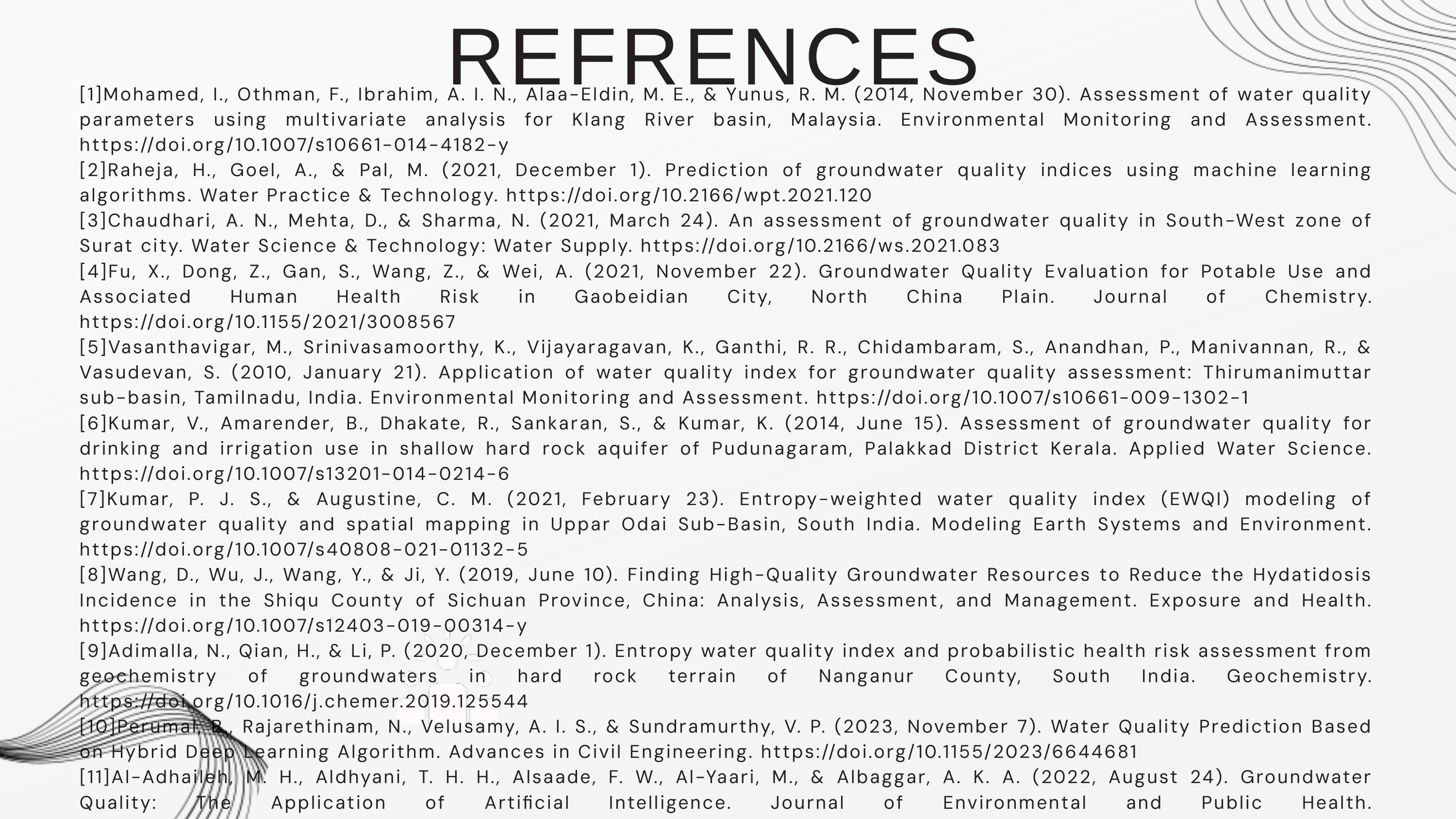

REFRENCES
[1]Mohamed, I., Othman, F., Ibrahim, A. I. N., Alaa-Eldin, M. E., & Yunus, R. M. (2014, November 30). Assessment of water quality parameters using multivariate analysis for Klang River basin, Malaysia. Environmental Monitoring and Assessment. https://doi.org/10.1007/s10661-014-4182-y
[2]Raheja, H., Goel, A., & Pal, M. (2021, December 1). Prediction of groundwater quality indices using machine learning algorithms. Water Practice & Technology. https://doi.org/10.2166/wpt.2021.120
[3]Chaudhari, A. N., Mehta, D., & Sharma, N. (2021, March 24). An assessment of groundwater quality in South-West zone of Surat city. Water Science & Technology: Water Supply. https://doi.org/10.2166/ws.2021.083
[4]Fu, X., Dong, Z., Gan, S., Wang, Z., & Wei, A. (2021, November 22). Groundwater Quality Evaluation for Potable Use and Associated Human Health Risk in Gaobeidian City, North China Plain. Journal of Chemistry. https://doi.org/10.1155/2021/3008567
[5]Vasanthavigar, M., Srinivasamoorthy, K., Vijayaragavan, K., Ganthi, R. R., Chidambaram, S., Anandhan, P., Manivannan, R., & Vasudevan, S. (2010, January 21). Application of water quality index for groundwater quality assessment: Thirumanimuttar sub-basin, Tamilnadu, India. Environmental Monitoring and Assessment. https://doi.org/10.1007/s10661-009-1302-1
[6]Kumar, V., Amarender, B., Dhakate, R., Sankaran, S., & Kumar, K. (2014, June 15). Assessment of groundwater quality for drinking and irrigation use in shallow hard rock aquifer of Pudunagaram, Palakkad District Kerala. Applied Water Science. https://doi.org/10.1007/s13201-014-0214-6
[7]Kumar, P. J. S., & Augustine, C. M. (2021, February 23). Entropy-weighted water quality index (EWQI) modeling of groundwater quality and spatial mapping in Uppar Odai Sub-Basin, South India. Modeling Earth Systems and Environment. https://doi.org/10.1007/s40808-021-01132-5
[8]Wang, D., Wu, J., Wang, Y., & Ji, Y. (2019, June 10). Finding High-Quality Groundwater Resources to Reduce the Hydatidosis Incidence in the Shiqu County of Sichuan Province, China: Analysis, Assessment, and Management. Exposure and Health. https://doi.org/10.1007/s12403-019-00314-y
[9]Adimalla, N., Qian, H., & Li, P. (2020, December 1). Entropy water quality index and probabilistic health risk assessment from geochemistry of groundwaters in hard rock terrain of Nanganur County, South India. Geochemistry. https://doi.org/10.1016/j.chemer.2019.125544
[10]Perumal, B., Rajarethinam, N., Velusamy, A. I. S., & Sundramurthy, V. P. (2023, November 7). Water Quality Prediction Based on Hybrid Deep Learning Algorithm. Advances in Civil Engineering. https://doi.org/10.1155/2023/6644681
[11]Al-Adhaileh, M. H., Aldhyani, T. H. H., Alsaade, F. W., Al-Yaari, M., & Albaggar, A. K. A. (2022, August 24). Groundwater Quality: The Application of Artificial Intelligence. Journal of Environmental and Public Health. https://doi.org/10.1155/2022/8425798